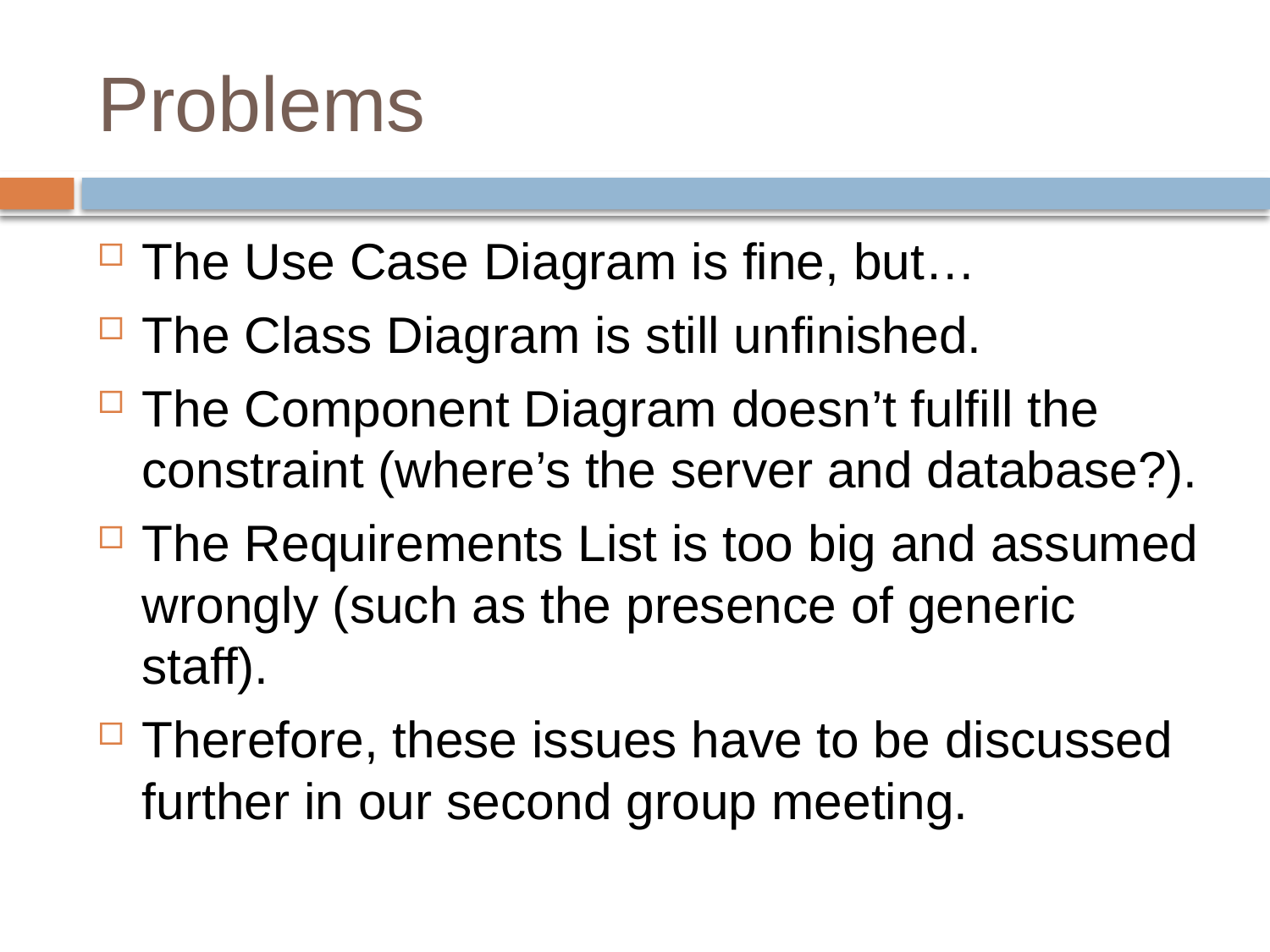

# Problems
The Use Case Diagram is fine, but…
The Class Diagram is still unfinished.
The Component Diagram doesn’t fulfill the constraint (where’s the server and database?).
The Requirements List is too big and assumed wrongly (such as the presence of generic staff).
Therefore, these issues have to be discussed further in our second group meeting.